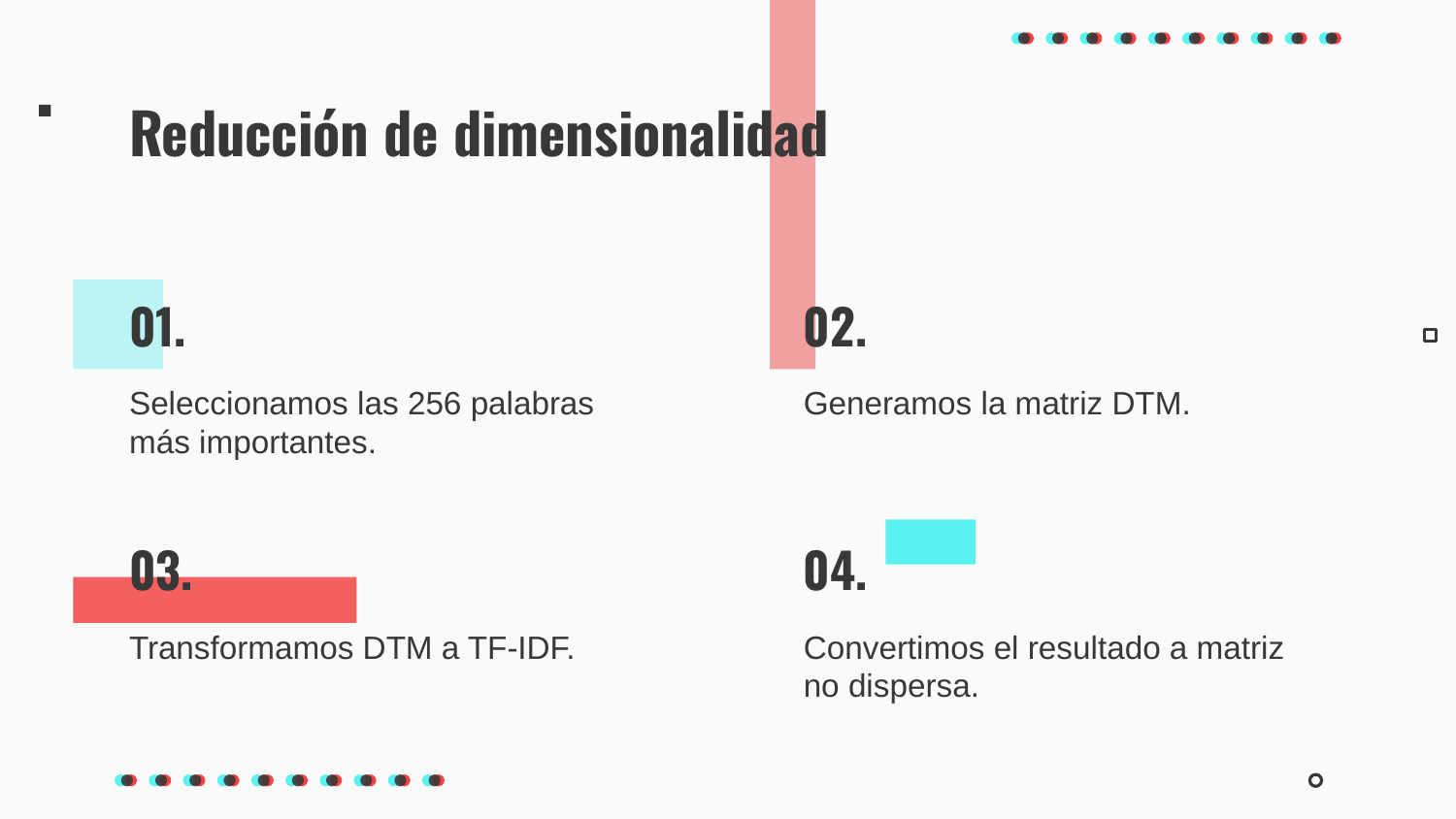

Reducción de dimensionalidad
01.
# 02.

Seleccionamos las 256 palabras más importantes.
Generamos la matriz DTM.

03.
04.

Transformamos DTM a TF-IDF.
Convertimos el resultado a matriz no dispersa.